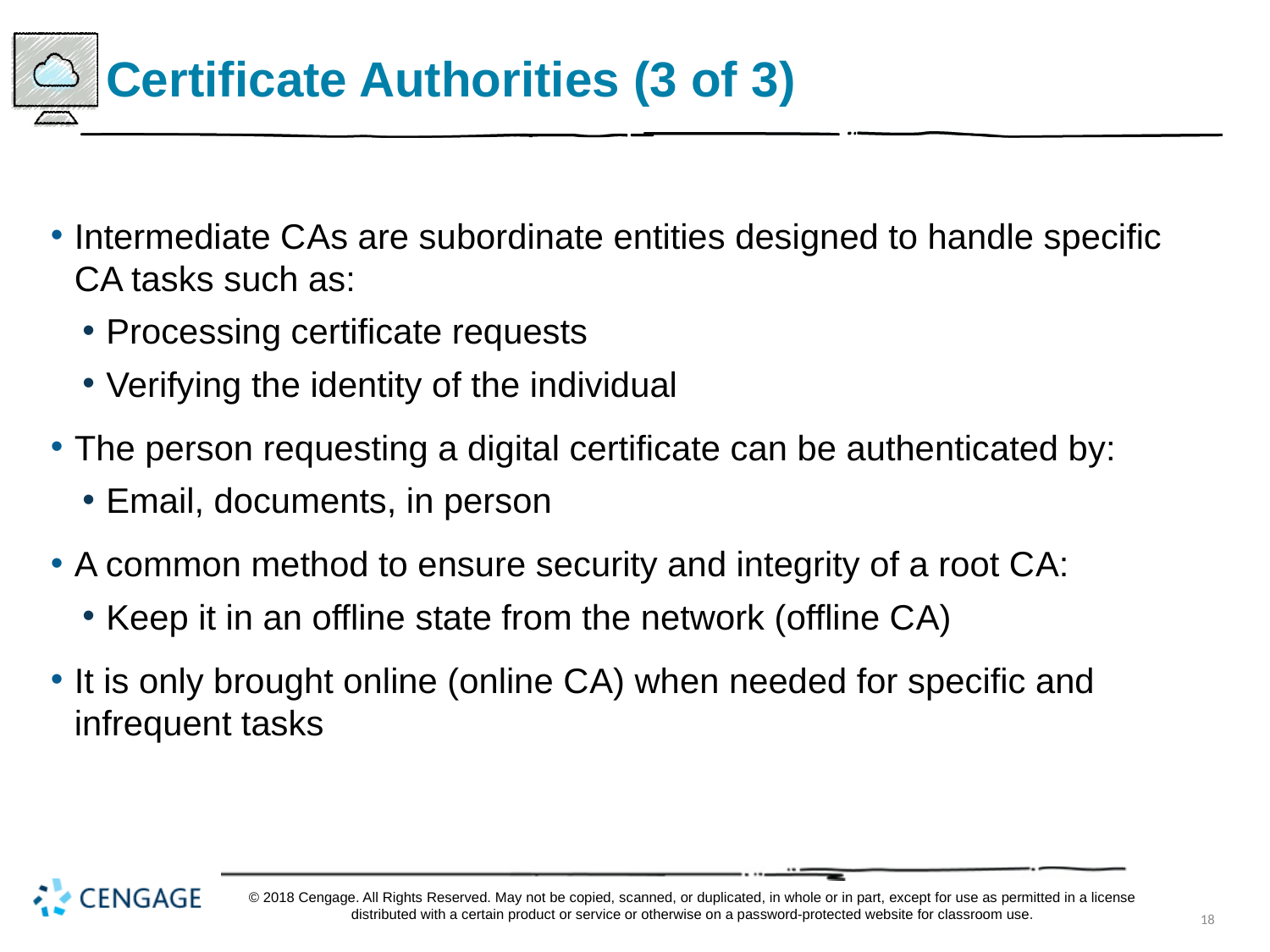

# Certificate Authorities (3 of 3)
Intermediate C A s are subordinate entities designed to handle specific CA tasks such as:
Processing certificate requests
Verifying the identity of the individual
The person requesting a digital certificate can be authenticated by:
Email, documents, in person
A common method to ensure security and integrity of a root C A:
Keep it in an offline state from the network (offline C A)
It is only brought online (online C A) when needed for specific and infrequent tasks
© 2018 Cengage. All Rights Reserved. May not be copied, scanned, or duplicated, in whole or in part, except for use as permitted in a license distributed with a certain product or service or otherwise on a password-protected website for classroom use.